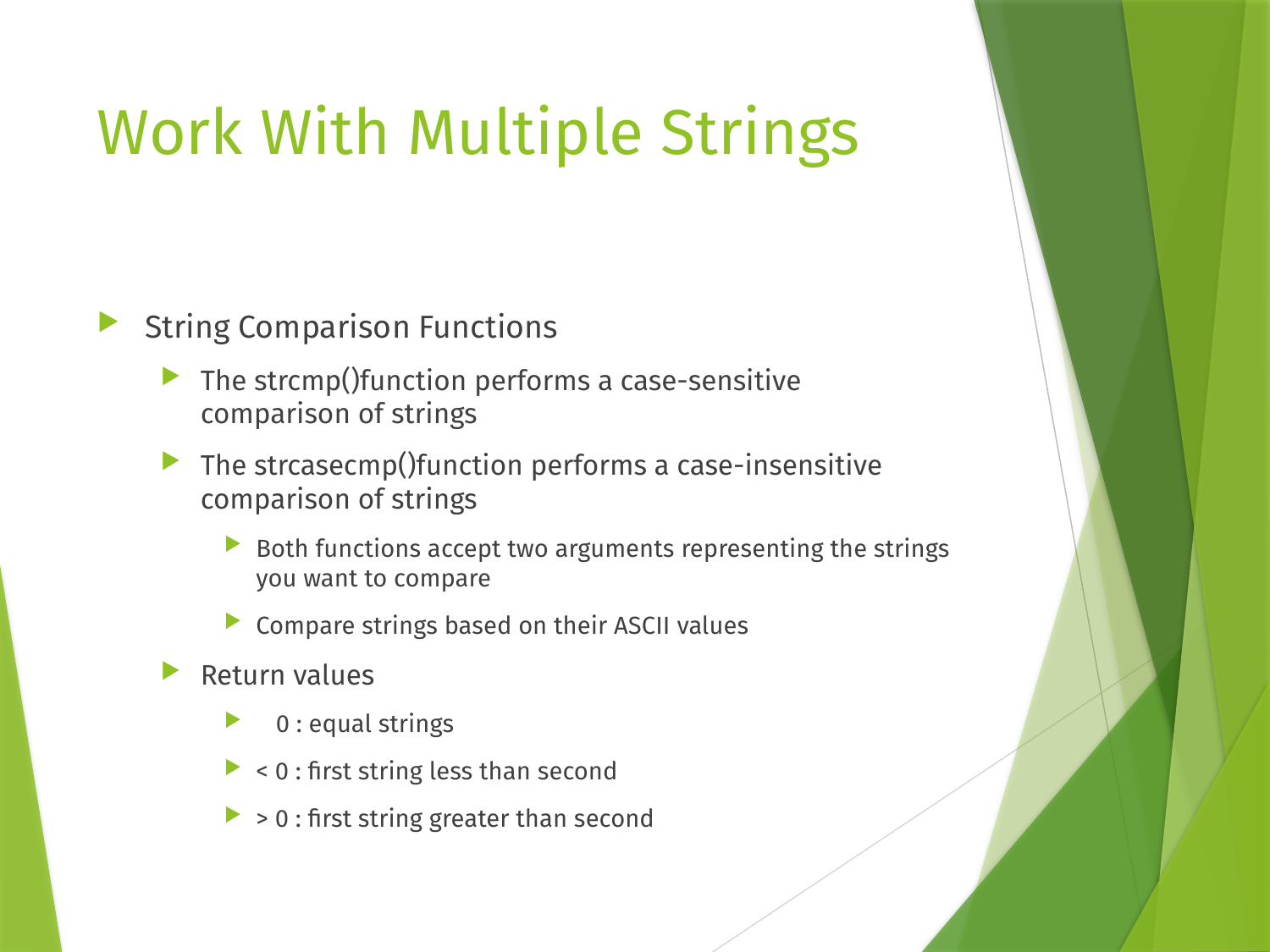

# Work With Multiple Strings
String Comparison Functions
The strcmp()function performs a case-sensitive comparison of strings
The strcasecmp()function performs a case-insensitive comparison of strings
Both functions accept two arguments representing the strings you want to compare
Compare strings based on their ASCII values
Return values
   0 : equal strings
< 0 : first string less than second
> 0 : first string greater than second